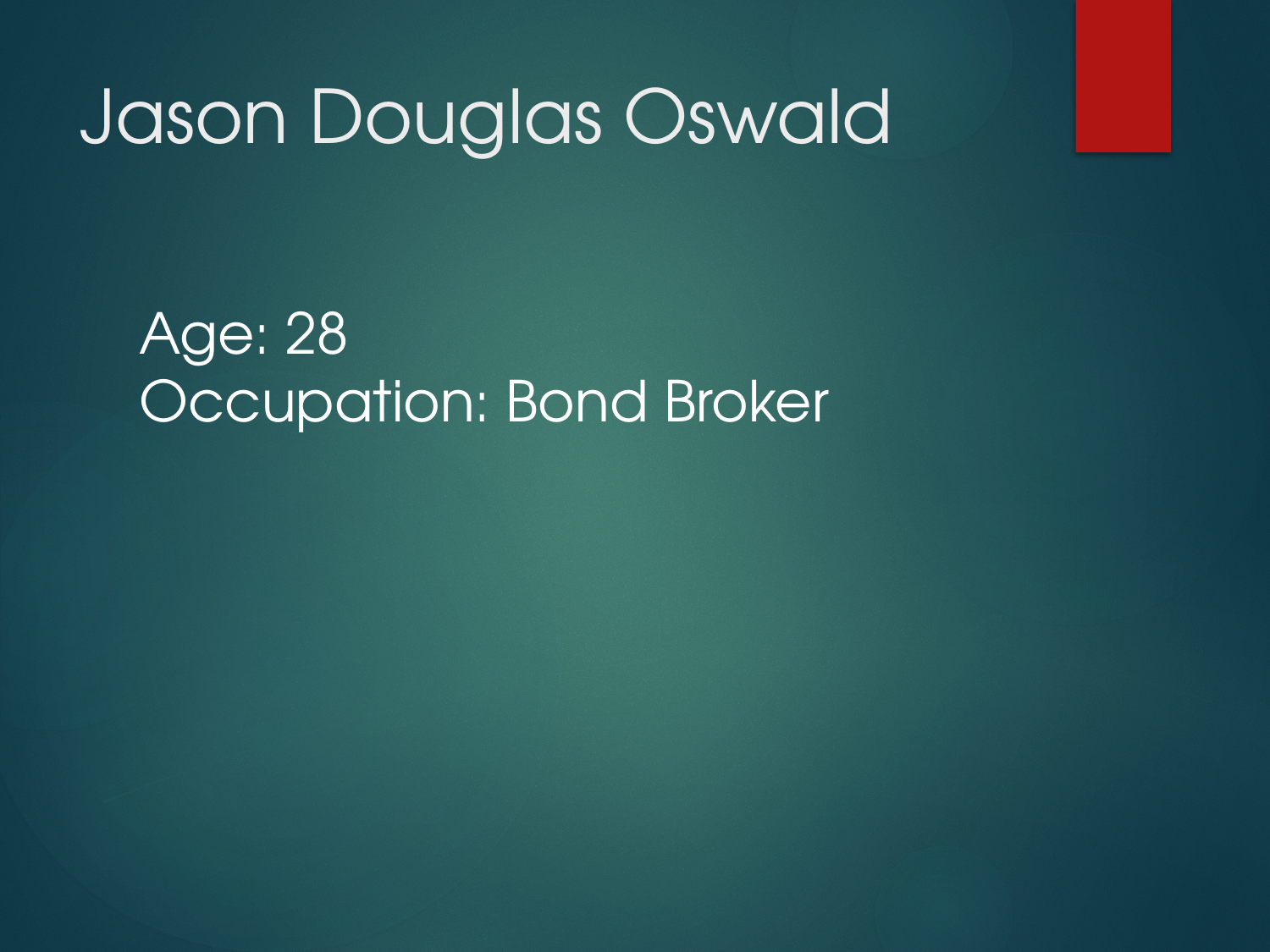

# Jason Douglas Oswald

Age: 28
Occupation: Bond Broker